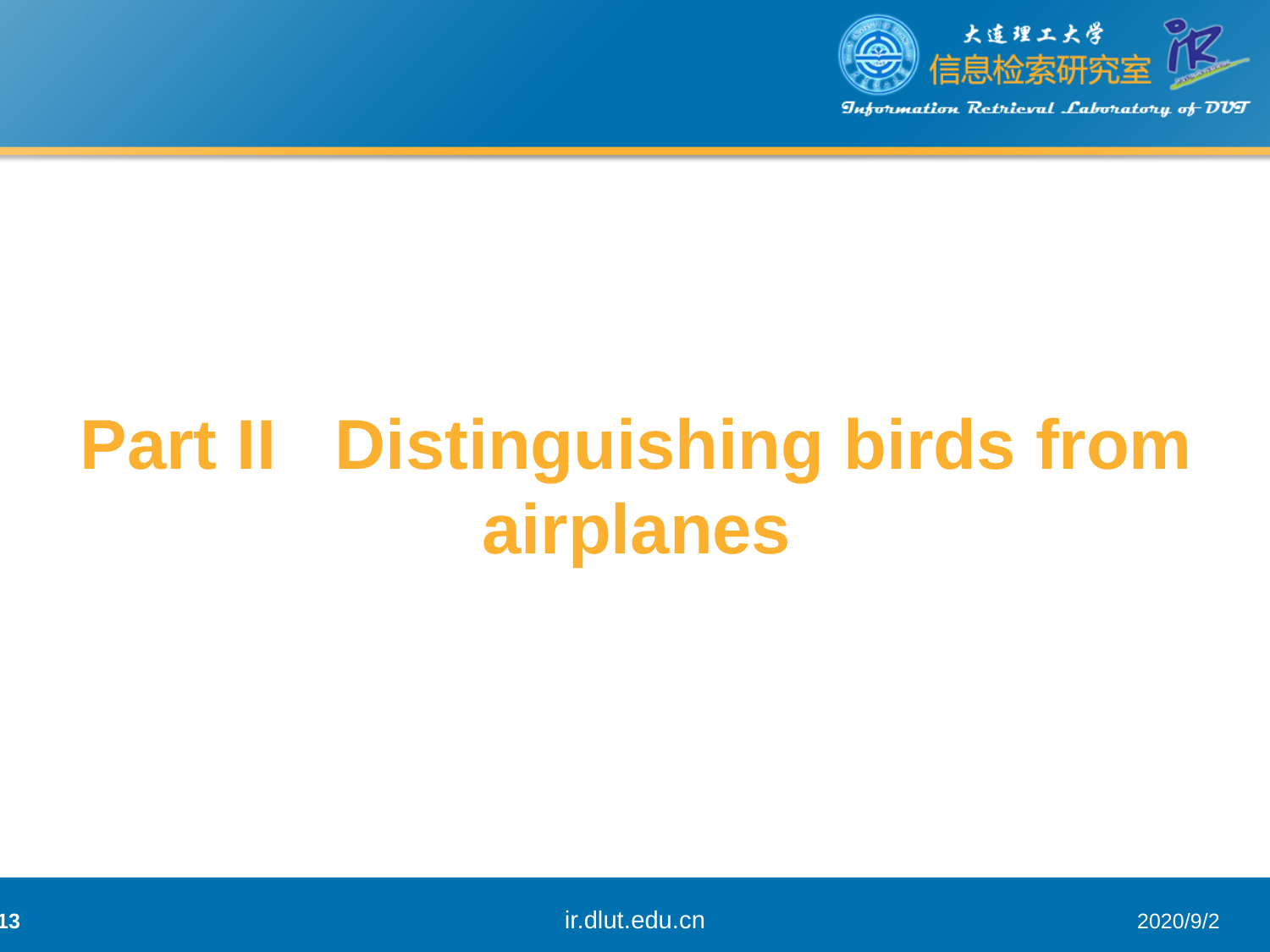

# Part II   Distinguishing birds from airplanes